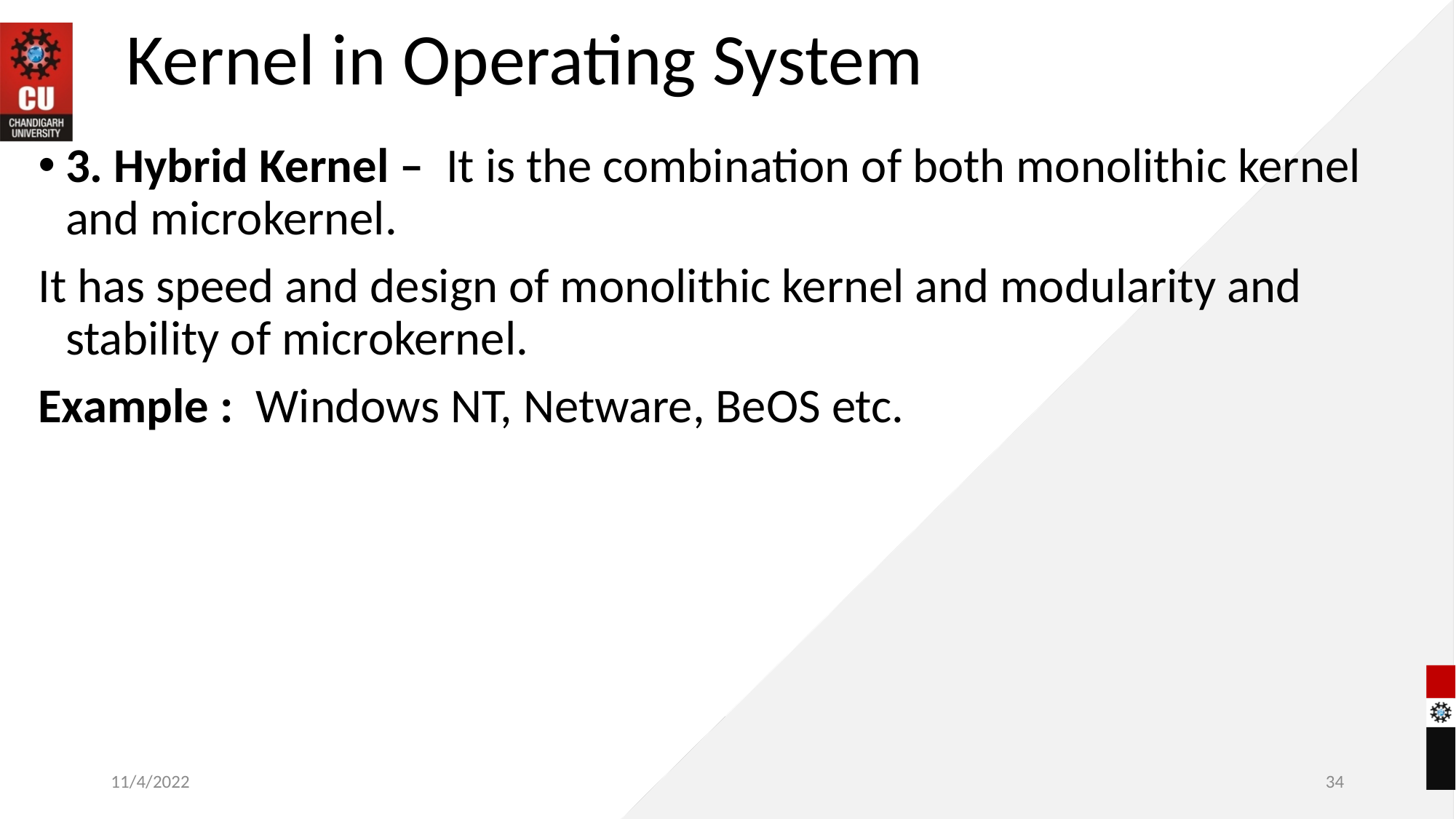

# Kernel in Operating System
3. Hybrid Kernel –  It is the combination of both monolithic kernel and microkernel.
It has speed and design of monolithic kernel and modularity and stability of microkernel.
Example :  Windows NT, Netware, BeOS etc.

11/4/2022
34